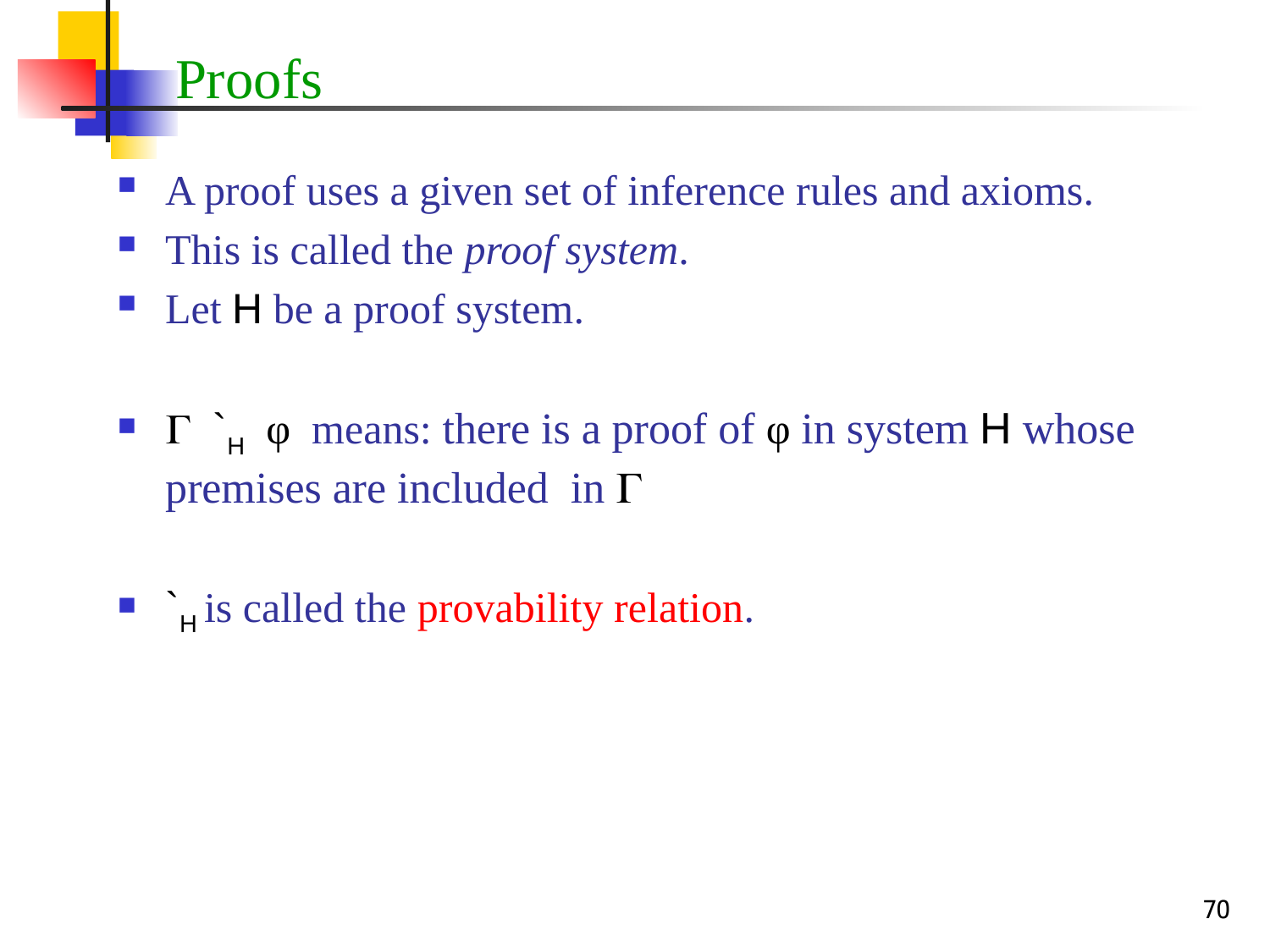

# Proofs
A proof uses a given set of inference rules and axioms.
This is called the proof system.
Let H be a proof system.

Γ `H φ means: there is a proof of φ in system H whose premises are included  in Γ

`H is called the provability relation.
70